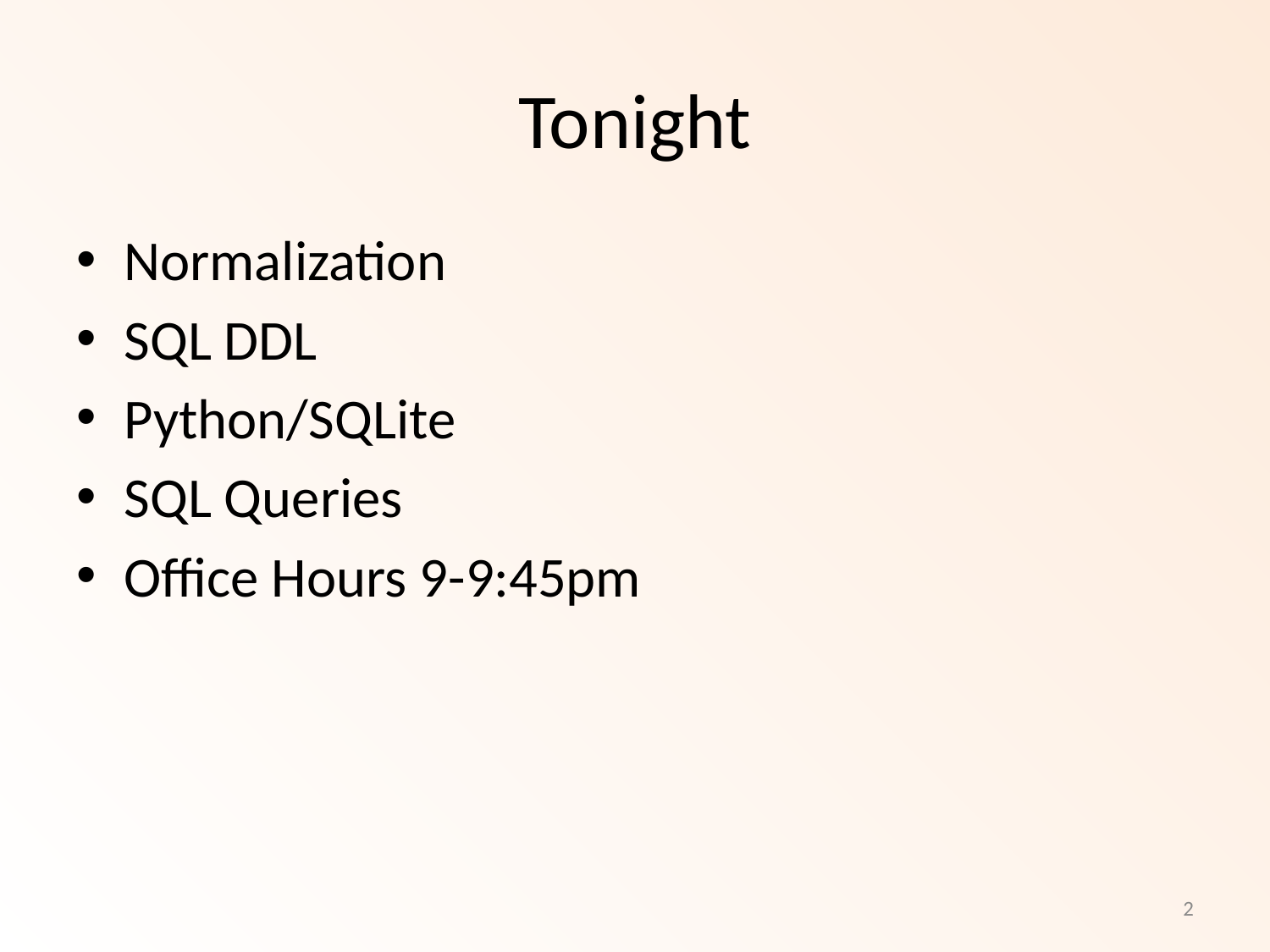

# Tonight
Normalization
SQL DDL
Python/SQLite
SQL Queries
Office Hours 9-9:45pm
2